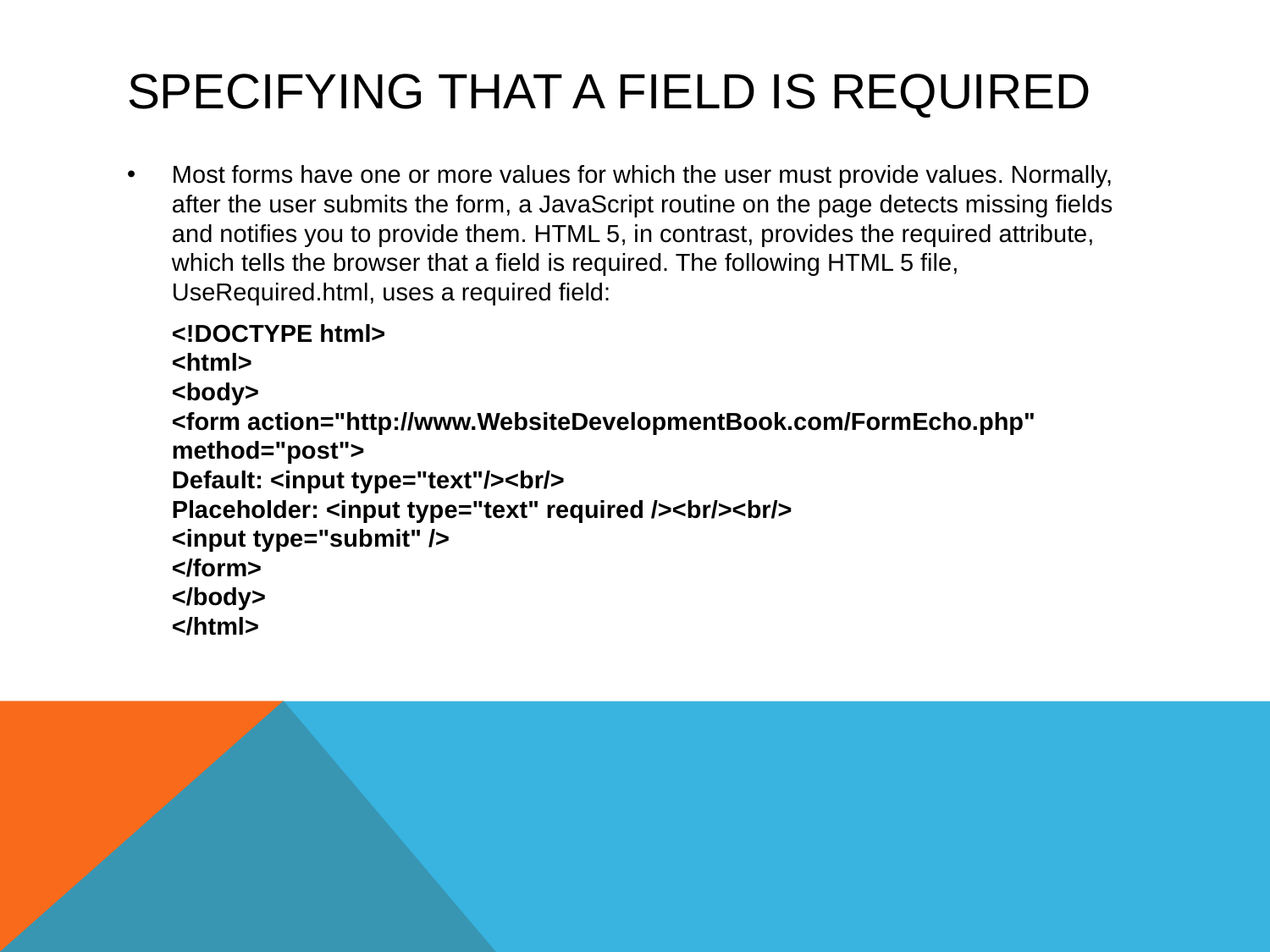

# Specifying that a Field is Required
Most forms have one or more values for which the user must provide values. Normally, after the user submits the form, a JavaScript routine on the page detects missing fields and notifies you to provide them. HTML 5, in contrast, provides the required attribute, which tells the browser that a field is required. The following HTML 5 file, UseRequired.html, uses a required field:
	<!DOCTYPE html>
<html>
<body>
<form action="http://www.WebsiteDevelopmentBook.com/FormEcho.php" method="post">
Default: <input type="text"/><br/>
Placeholder: <input type="text" required /><br/><br/>
<input type="submit" />
</form>
</body>
</html>